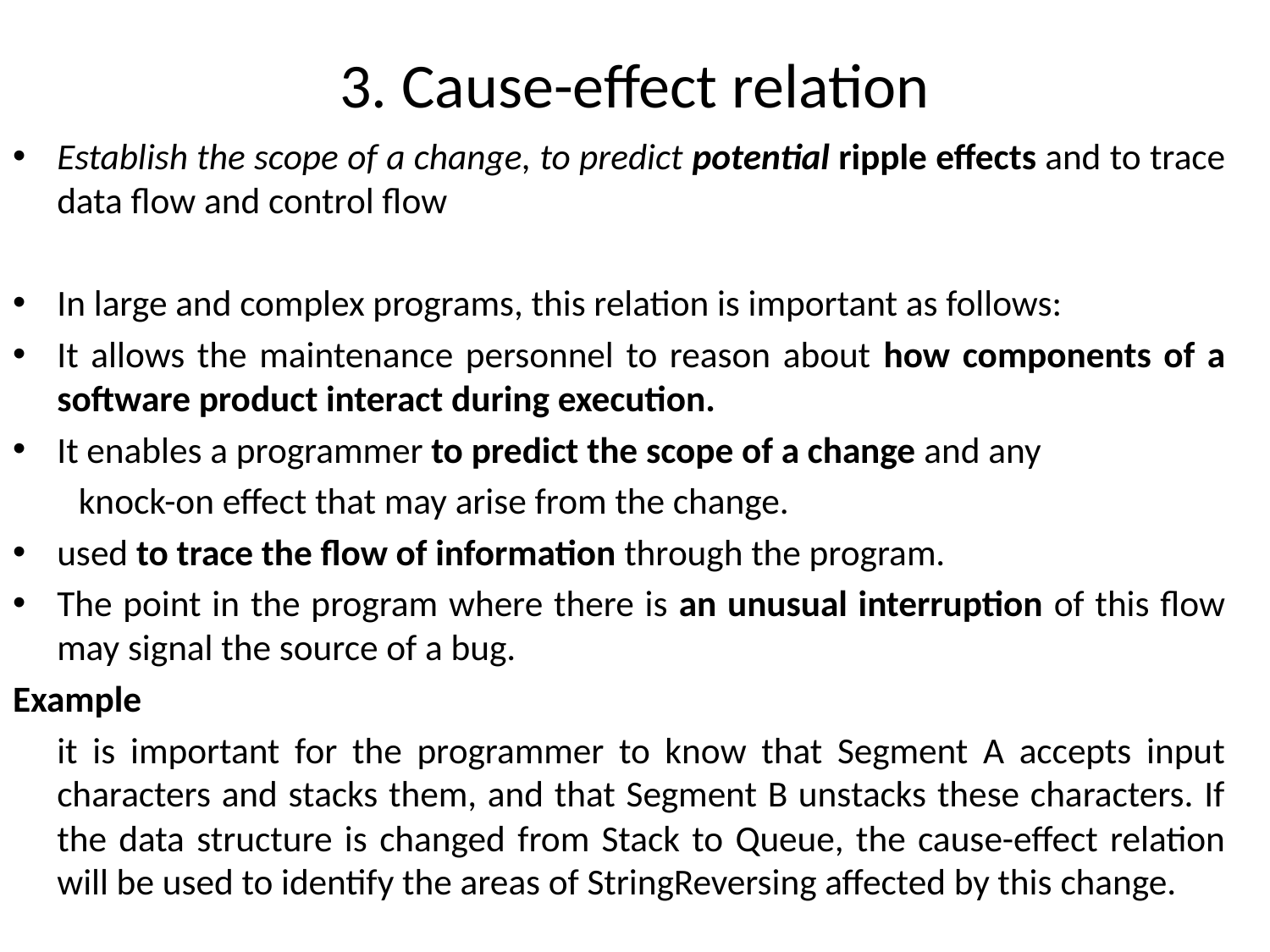

# 3. Cause-effect relation
Establish the scope of a change, to predict potential ripple effects and to trace data flow and control flow

In large and complex programs, this relation is important as follows:
It allows the maintenance personnel to reason about how components of a software product interact during execution.
It enables a programmer to predict the scope of a change and any
        knock-on effect that may arise from the change.
used to trace the flow of information through the program.
The point in the program where there is an unusual interruption of this flow may signal the source of a bug.
Example
	it is important for the programmer to know that Segment A accepts input characters and stacks them, and that Segment B unstacks these characters. If the data structure is changed from Stack to Queue, the cause-effect relation will be used to identify the areas of StringReversing affected by this change.